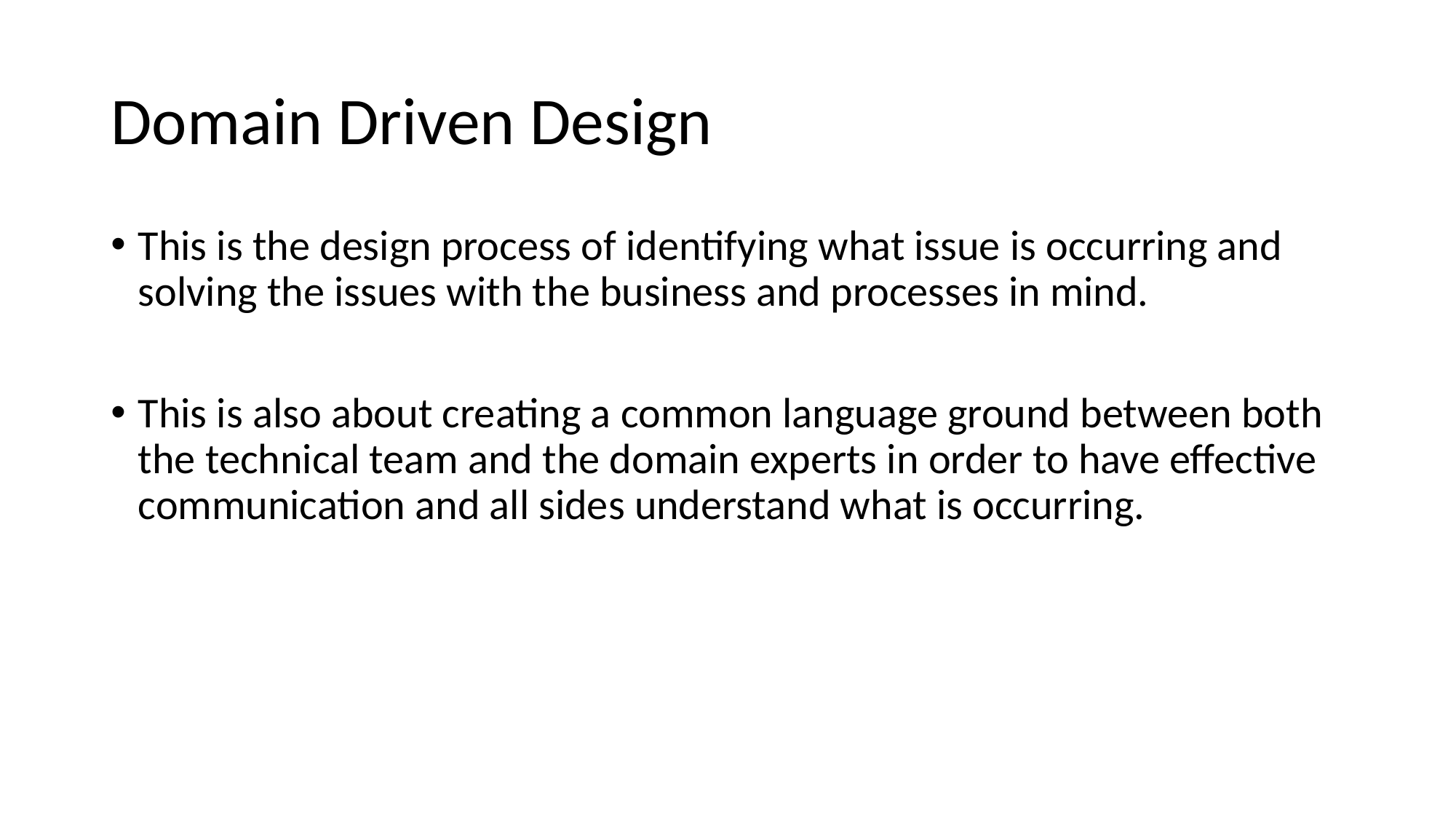

# Domain Driven Design
This is the design process of identifying what issue is occurring and solving the issues with the business and processes in mind.

This is also about creating a common language ground between both the technical team and the domain experts in order to have effective communication and all sides understand what is occurring.